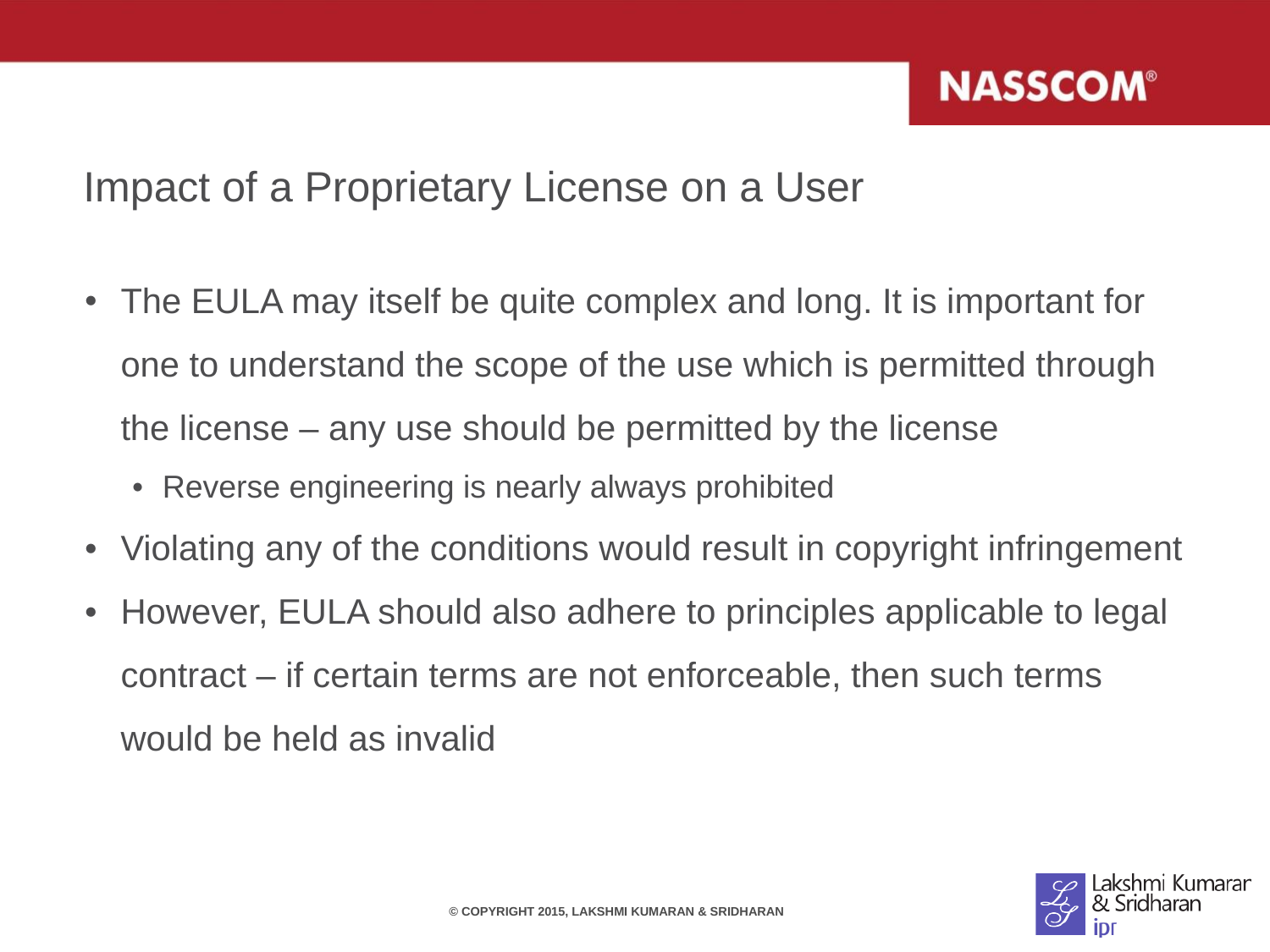

# Impact of a Proprietary License on a User
The EULA may itself be quite complex and long. It is important for one to understand the scope of the use which is permitted through the license – any use should be permitted by the license
Reverse engineering is nearly always prohibited
Violating any of the conditions would result in copyright infringement
However, EULA should also adhere to principles applicable to legal contract – if certain terms are not enforceable, then such terms would be held as invalid